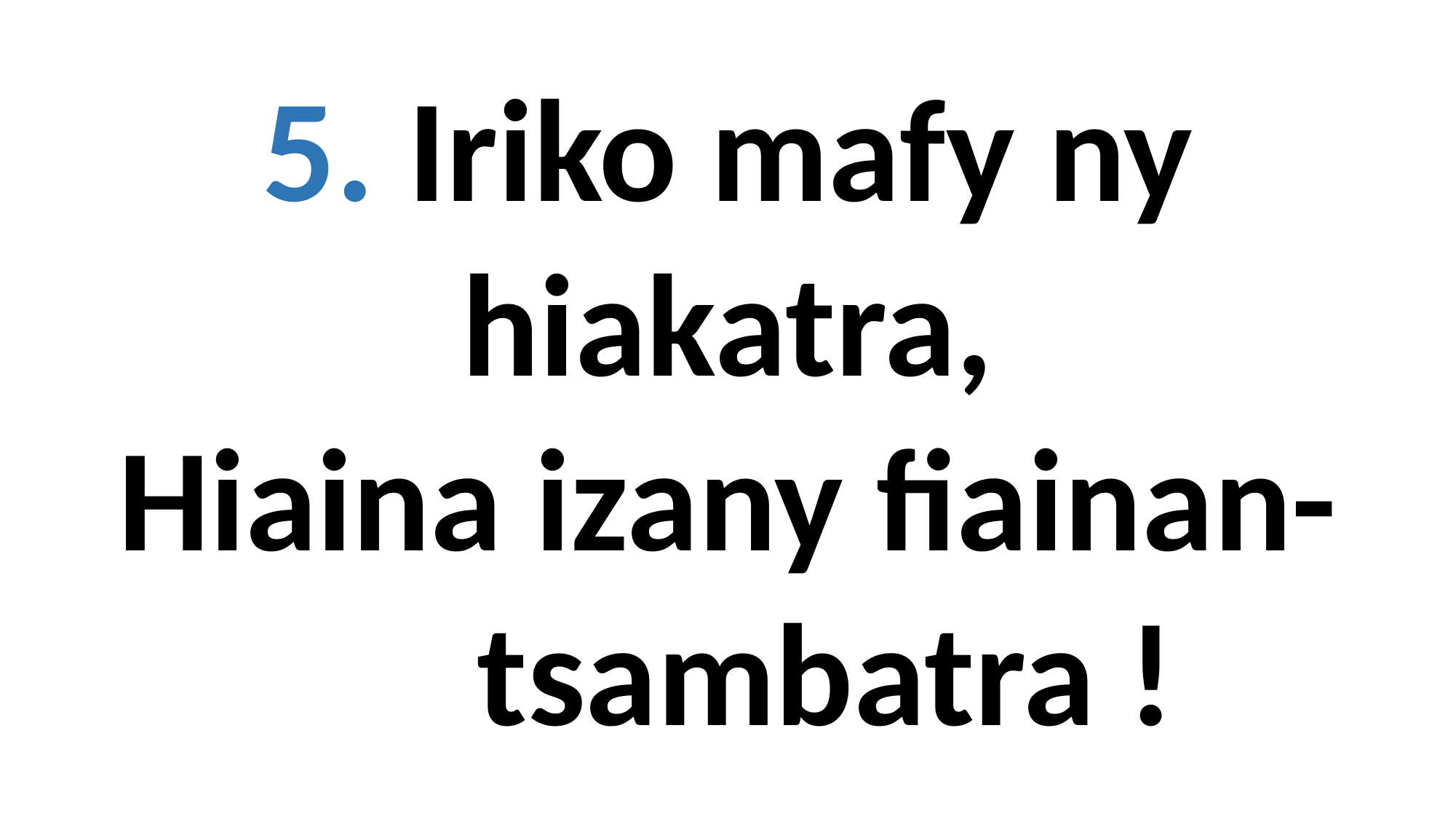

5. Iriko mafy ny hiakatra,
Hiaina izany fiainan-
      tsambatra !